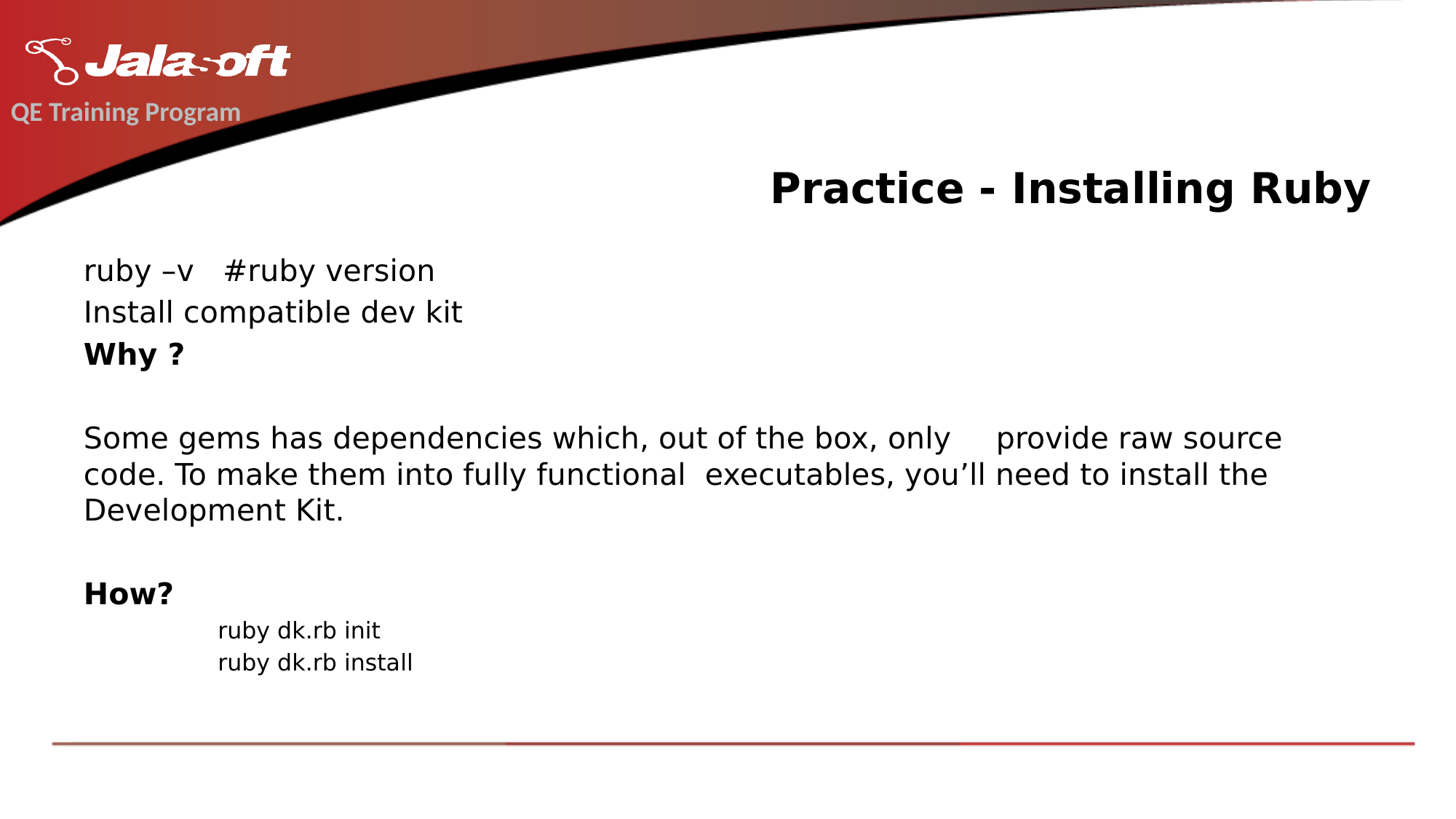

QE Training Program
# Practice - Installing Ruby
ruby –v   #ruby version
Install compatible dev kit
Why ?

Some gems has dependencies which, out of the box, only 	provide raw source code. To make them into fully functional  executables, you’ll need to install the Development Kit.

How?
ruby dk.rb init
ruby dk.rb install